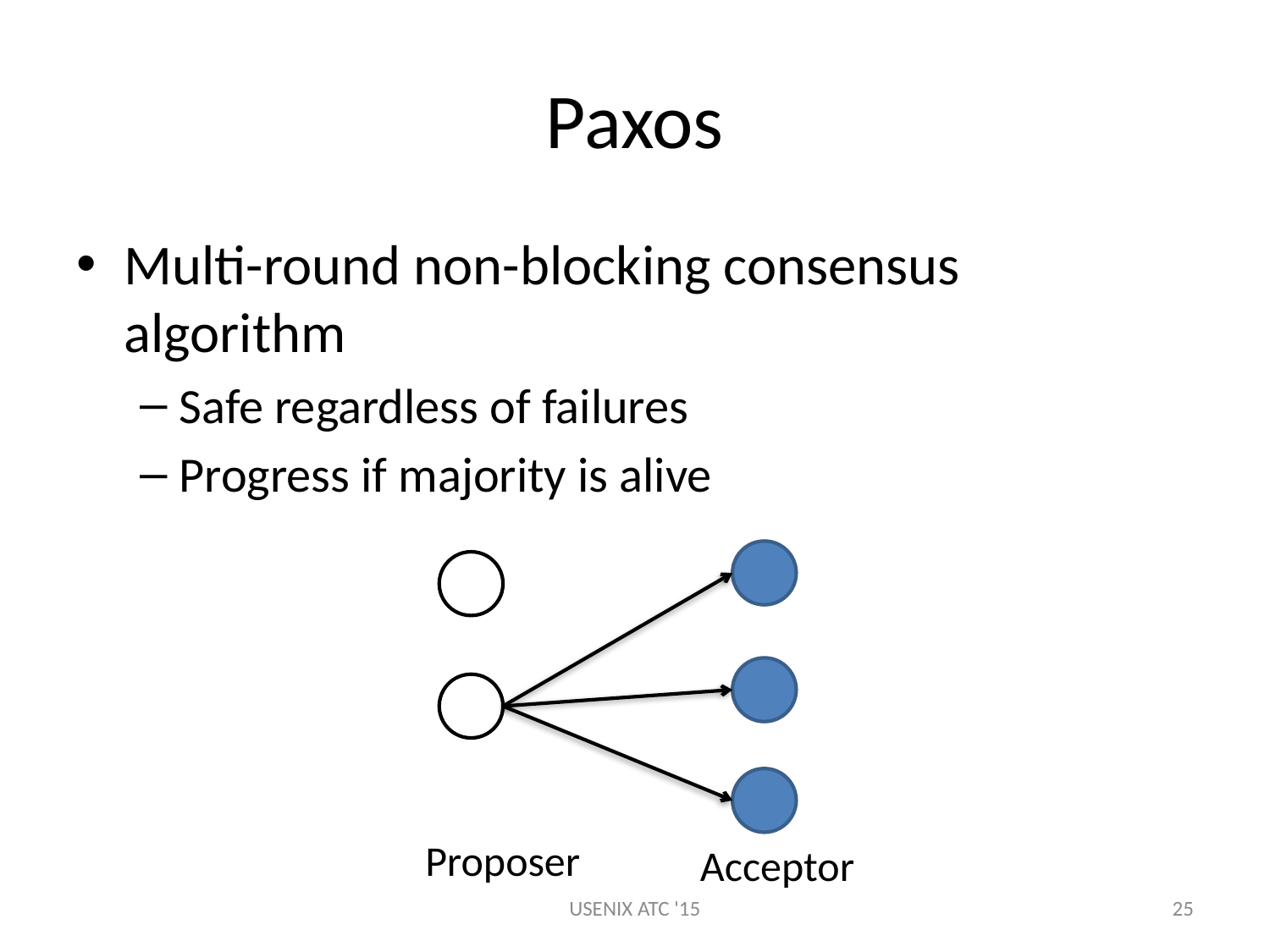

# Paxos
Multi-round non-blocking consensus algorithm
Safe regardless of failures
Progress if majority is alive

Proposer
Acceptor
USENIX ATC '15
25